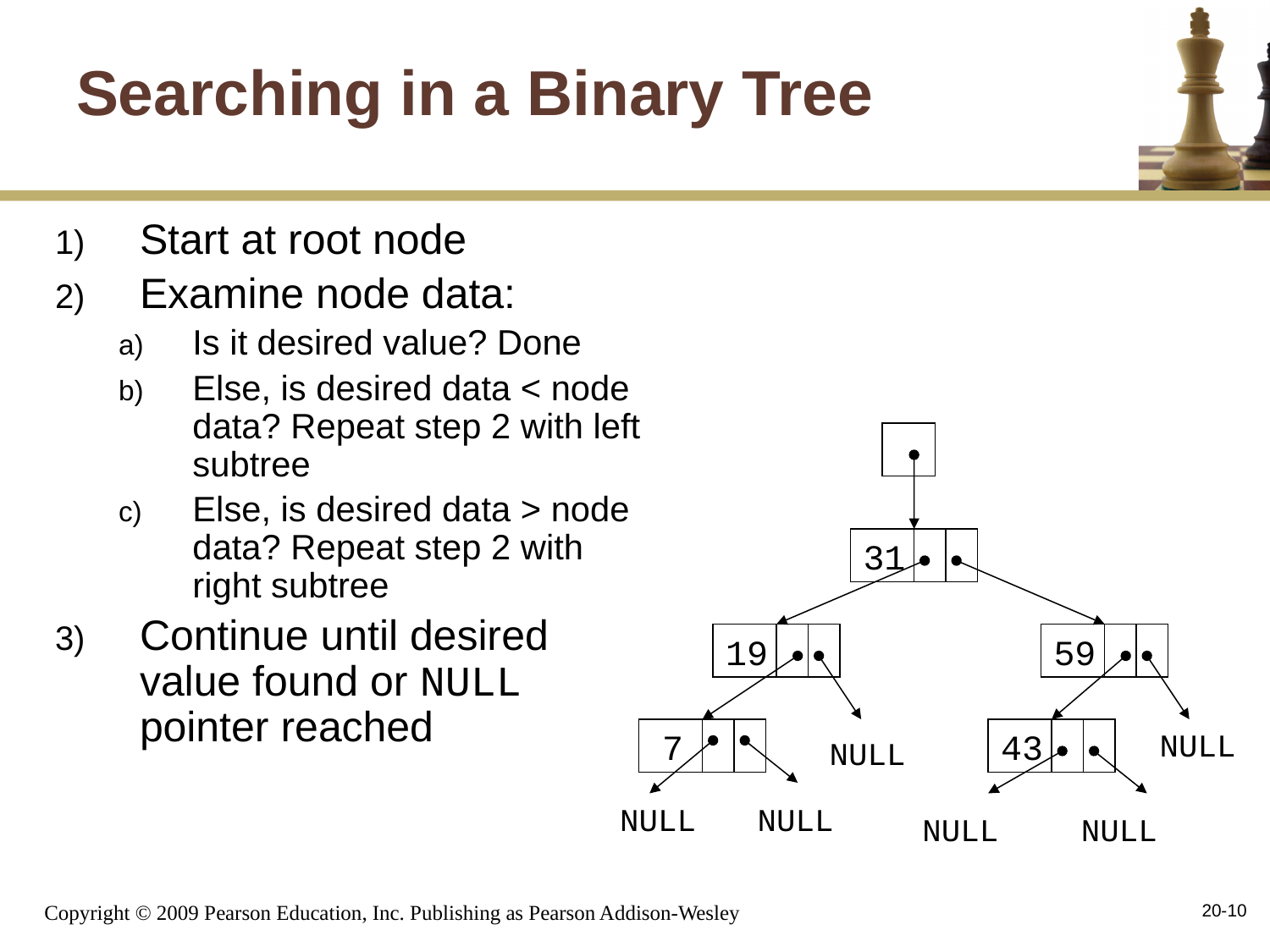

# Searching in a Binary Tree
Start at root node
Examine node data:
Is it desired value? Done
Else, is desired data < node data? Repeat step 2 with left subtree
Else, is desired data > node data? Repeat step 2 with right subtree
Continue until desired  value found or NULL  pointer reached

31

19

59

7

43

NULL
NULL

NULL
NULL
NULL
NULL
20-10